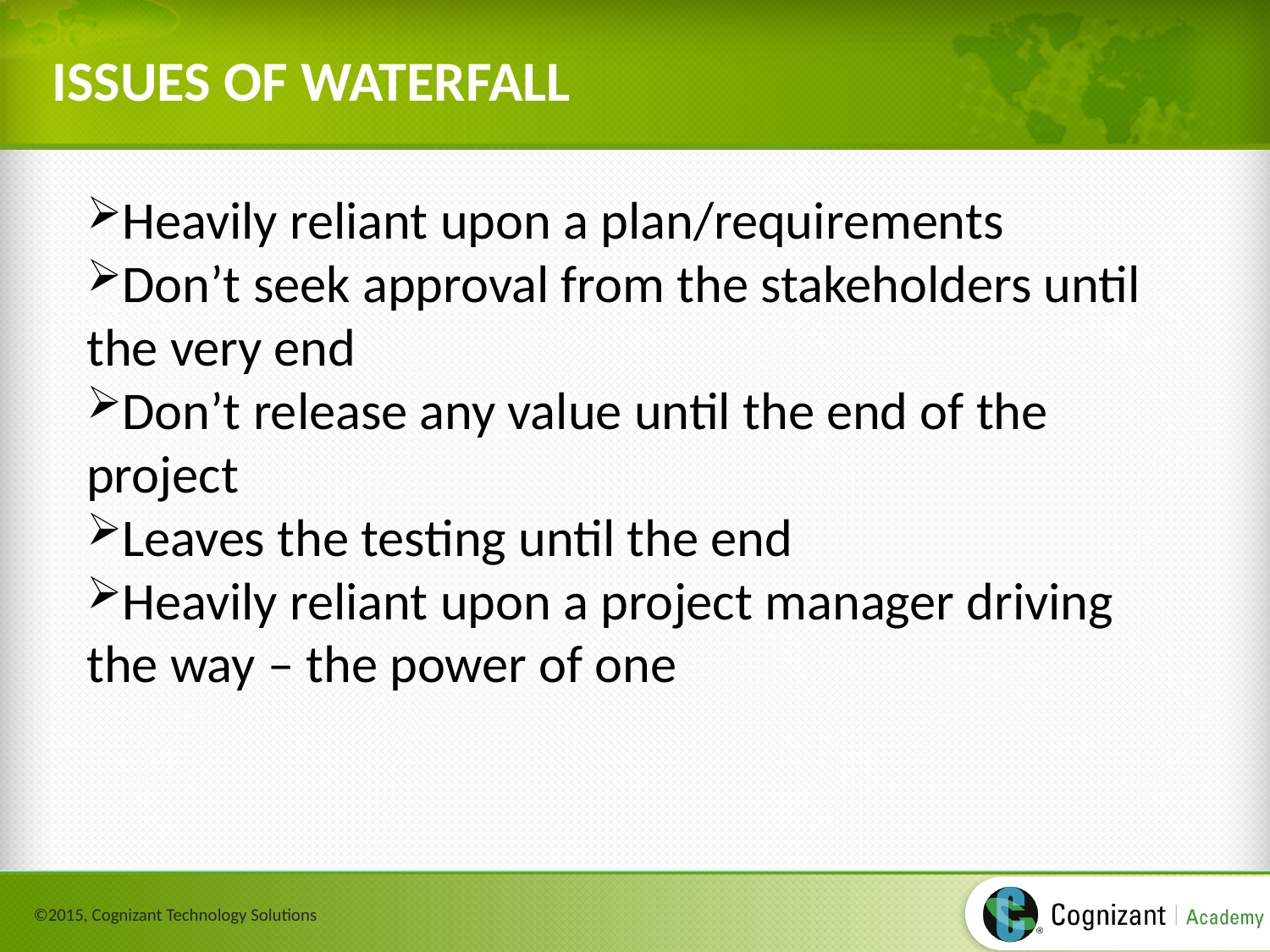

# ISSUES OF WATERFALL
Heavily reliant upon a plan/requirements
Don’t seek approval from the stakeholders until the very end
Don’t release any value until the end of the project
Leaves the testing until the end
Heavily reliant upon a project manager driving the way – the power of one